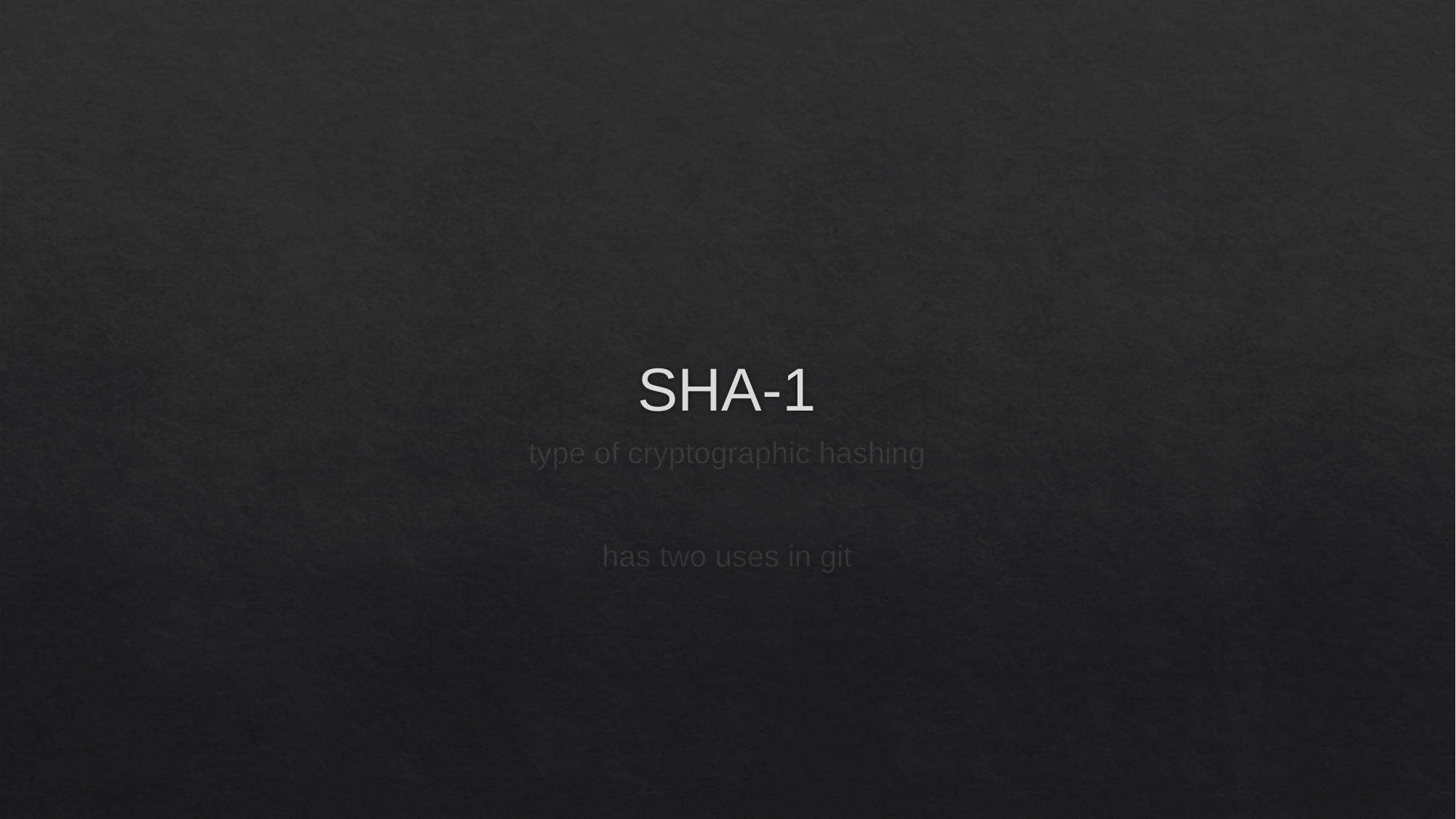

# SHA-1
type of cryptographic hashing

has two uses in git